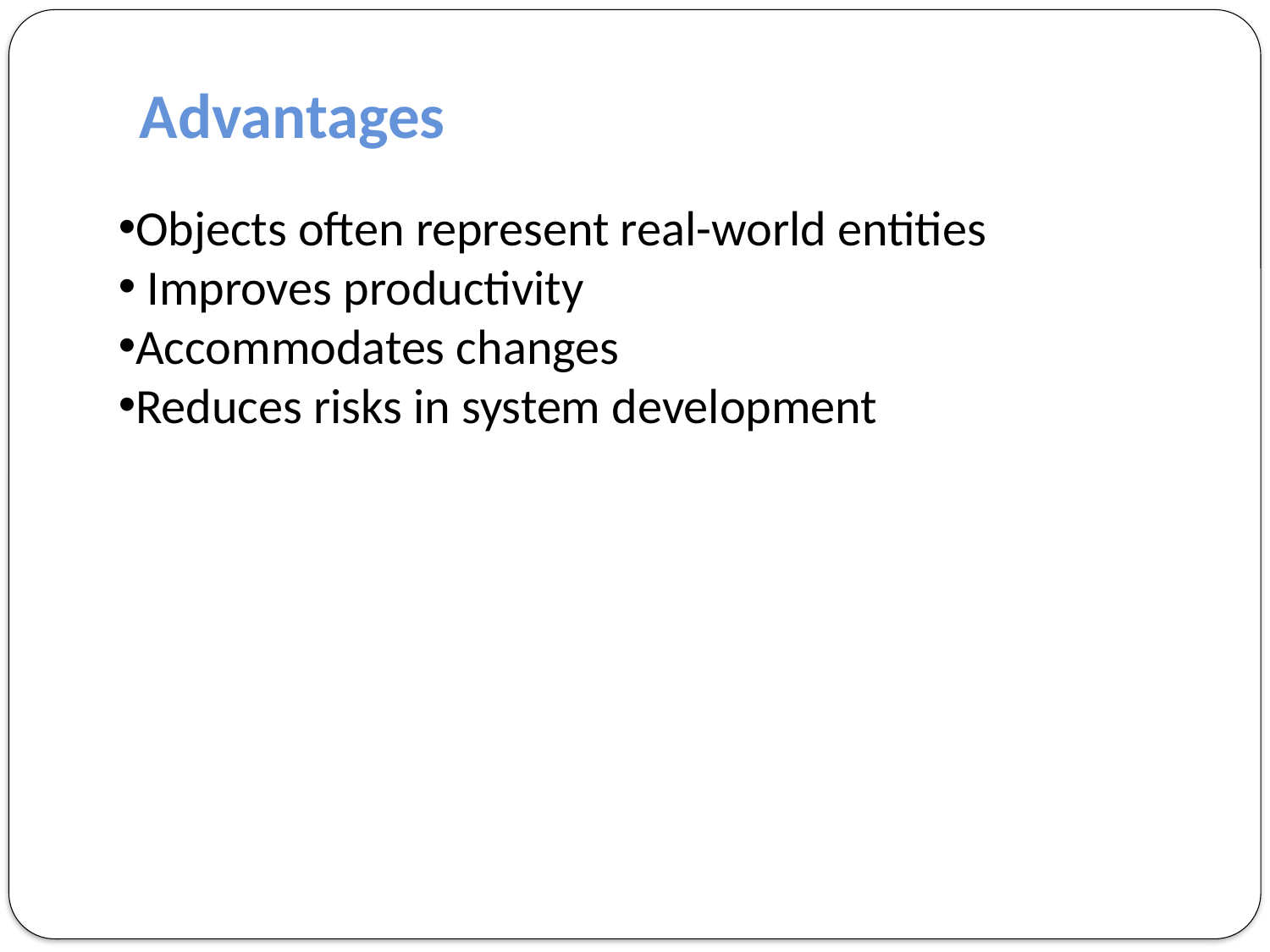

Advantages
Objects often represent real-world entities
 Improves productivity
Accommodates changes
Reduces risks in system development